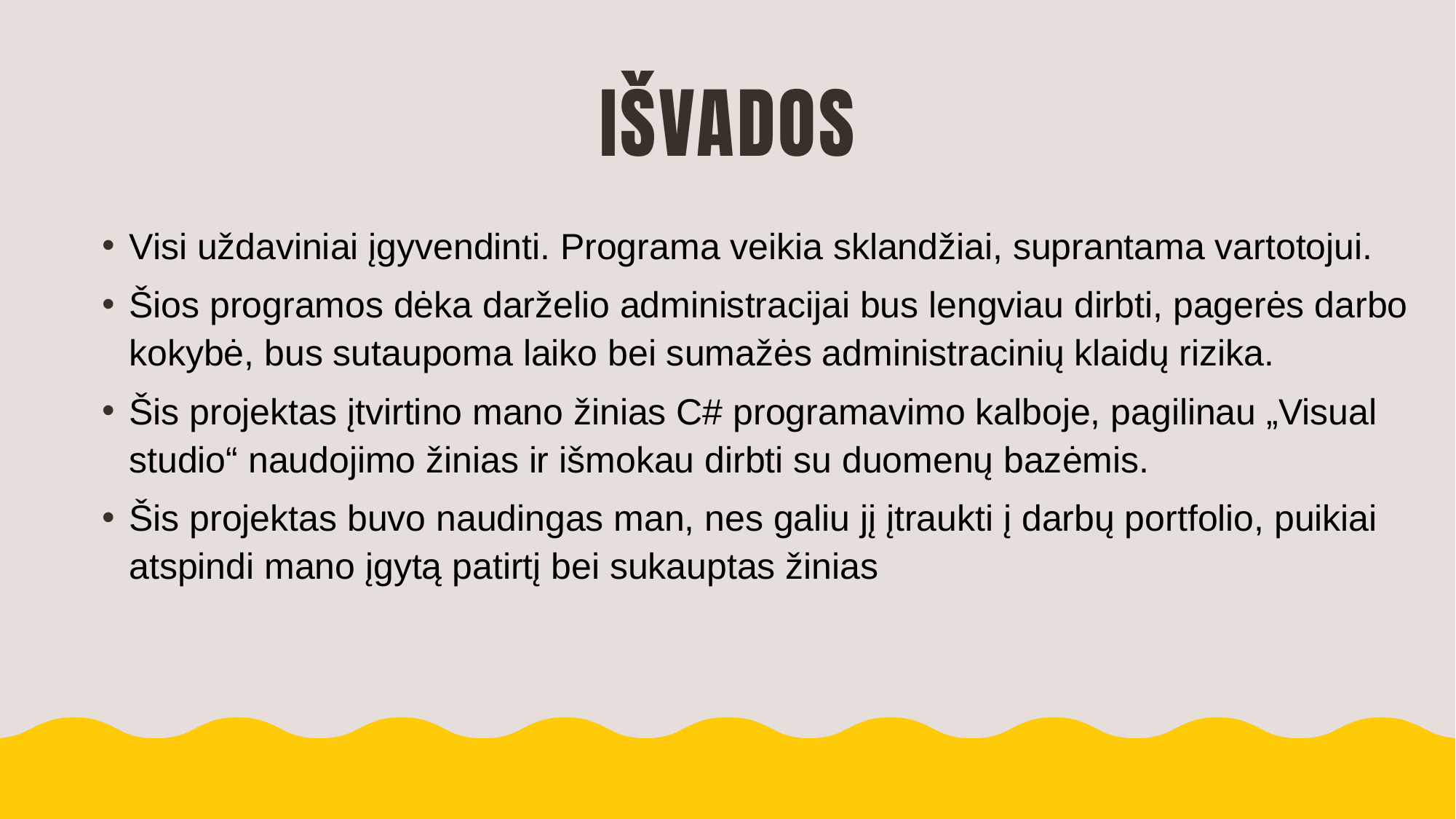

# Išvados
Visi uždaviniai įgyvendinti. Programa veikia sklandžiai, suprantama vartotojui.
Šios programos dėka darželio administracijai bus lengviau dirbti, pagerės darbo kokybė, bus sutaupoma laiko bei sumažės administracinių klaidų rizika.
Šis projektas įtvirtino mano žinias C# programavimo kalboje, pagilinau „Visual studio“ naudojimo žinias ir išmokau dirbti su duomenų bazėmis.
Šis projektas buvo naudingas man, nes galiu jį įtraukti į darbų portfolio, puikiai atspindi mano įgytą patirtį bei sukauptas žinias